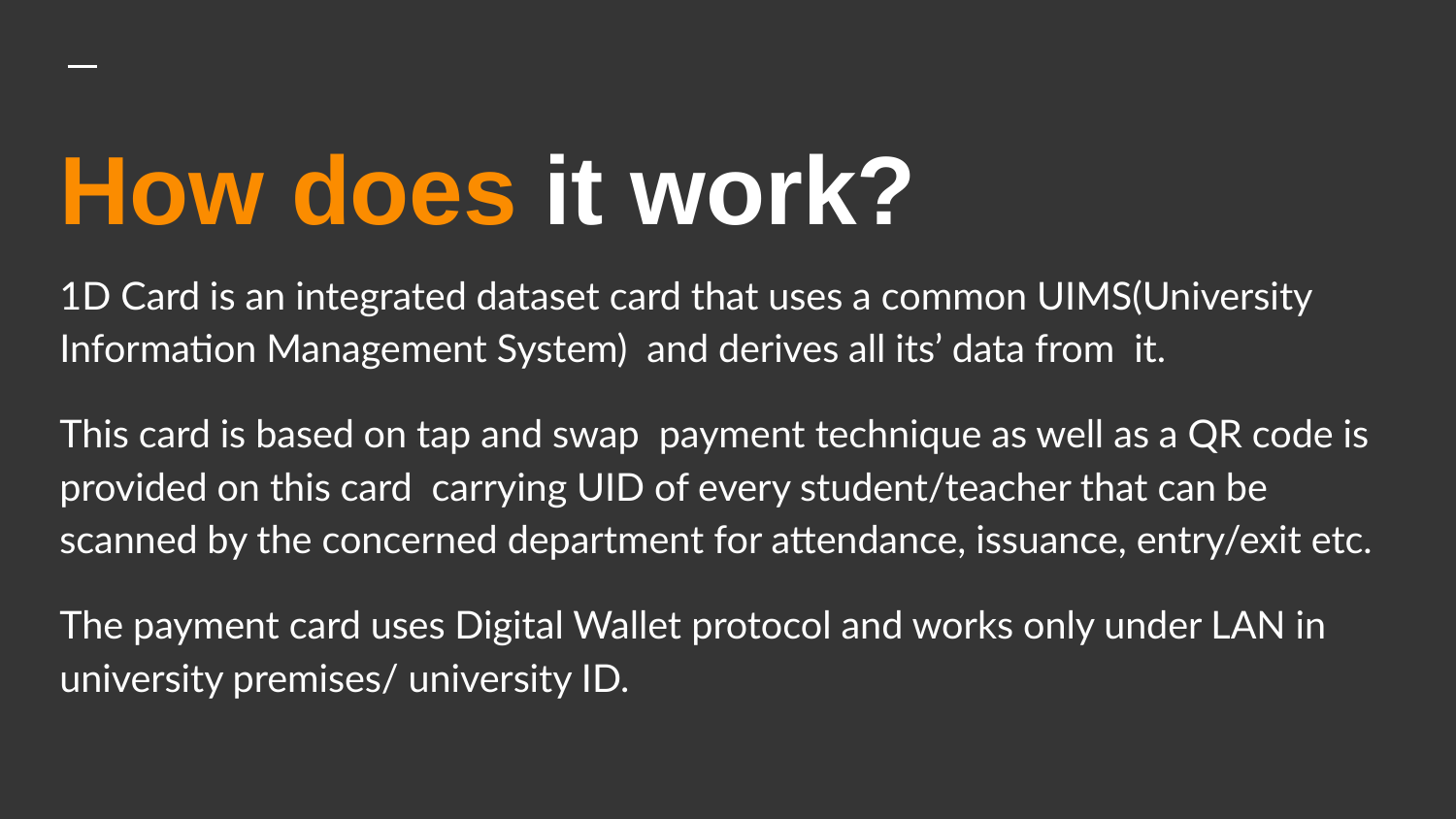

# How does it work?
1D Card is an integrated dataset card that uses a common UIMS(University Information Management System)  and derives all its’ data from  it.
This card is based on tap and swap  payment technique as well as a QR code is provided on this card  carrying UID of every student/teacher that can be scanned by the concerned department for attendance, issuance, entry/exit etc.
The payment card uses Digital Wallet protocol and works only under LAN in university premises/ university ID.